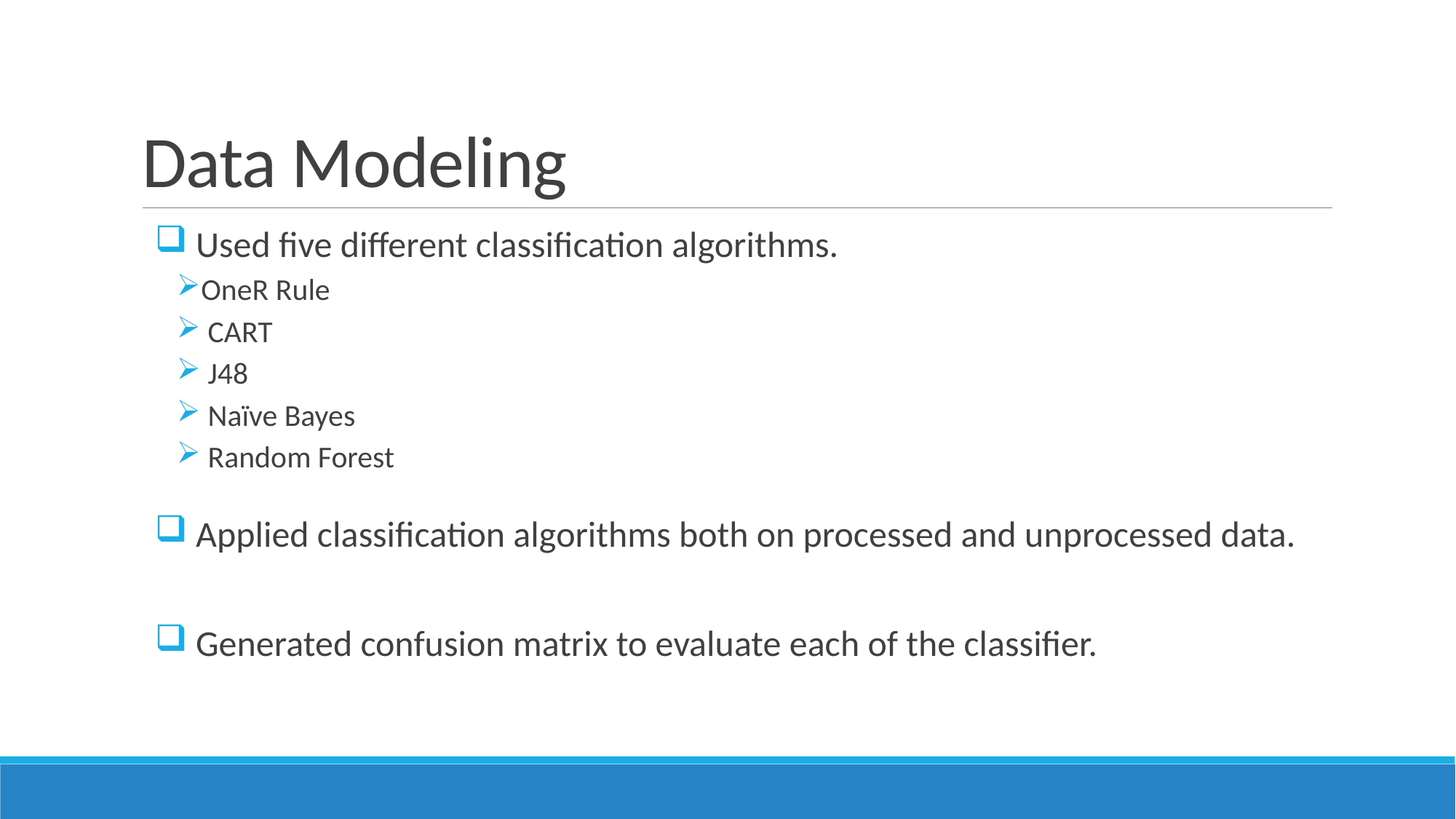

# Data Modeling
 Used five different classification algorithms.
OneR Rule
 CART
 J48
 Naïve Bayes
 Random Forest

 Applied classification algorithms both on processed and unprocessed data.

 Generated confusion matrix to evaluate each of the classifier.